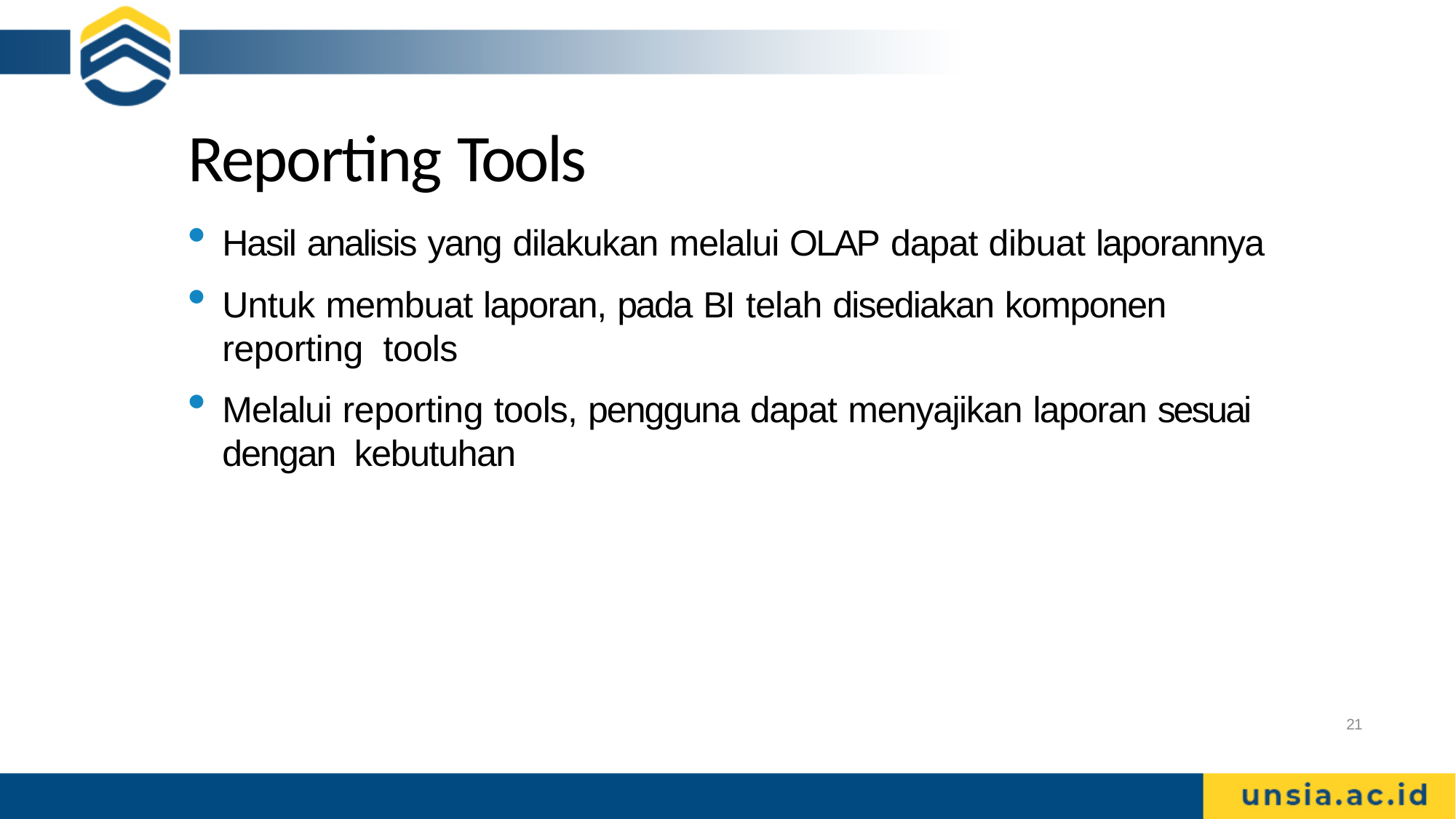

# Reporting Tools
Hasil analisis yang dilakukan melalui OLAP dapat dibuat laporannya
Untuk membuat laporan, pada BI telah disediakan komponen reporting  tools
Melalui reporting tools, pengguna dapat menyajikan laporan sesuai dengan  kebutuhan
21